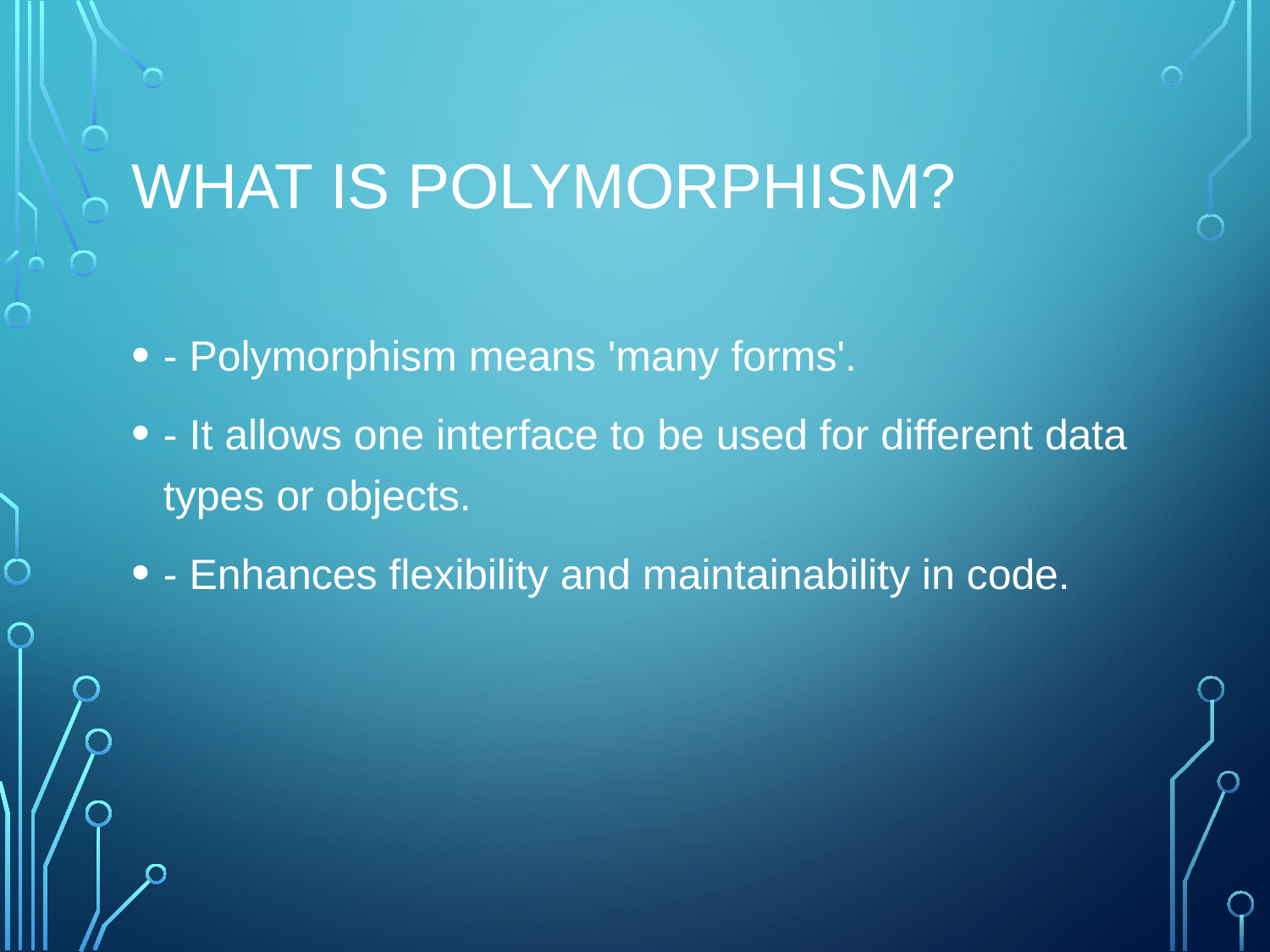

# What is Polymorphism?
- Polymorphism means 'many forms'.
- It allows one interface to be used for different data types or objects.
- Enhances flexibility and maintainability in code.